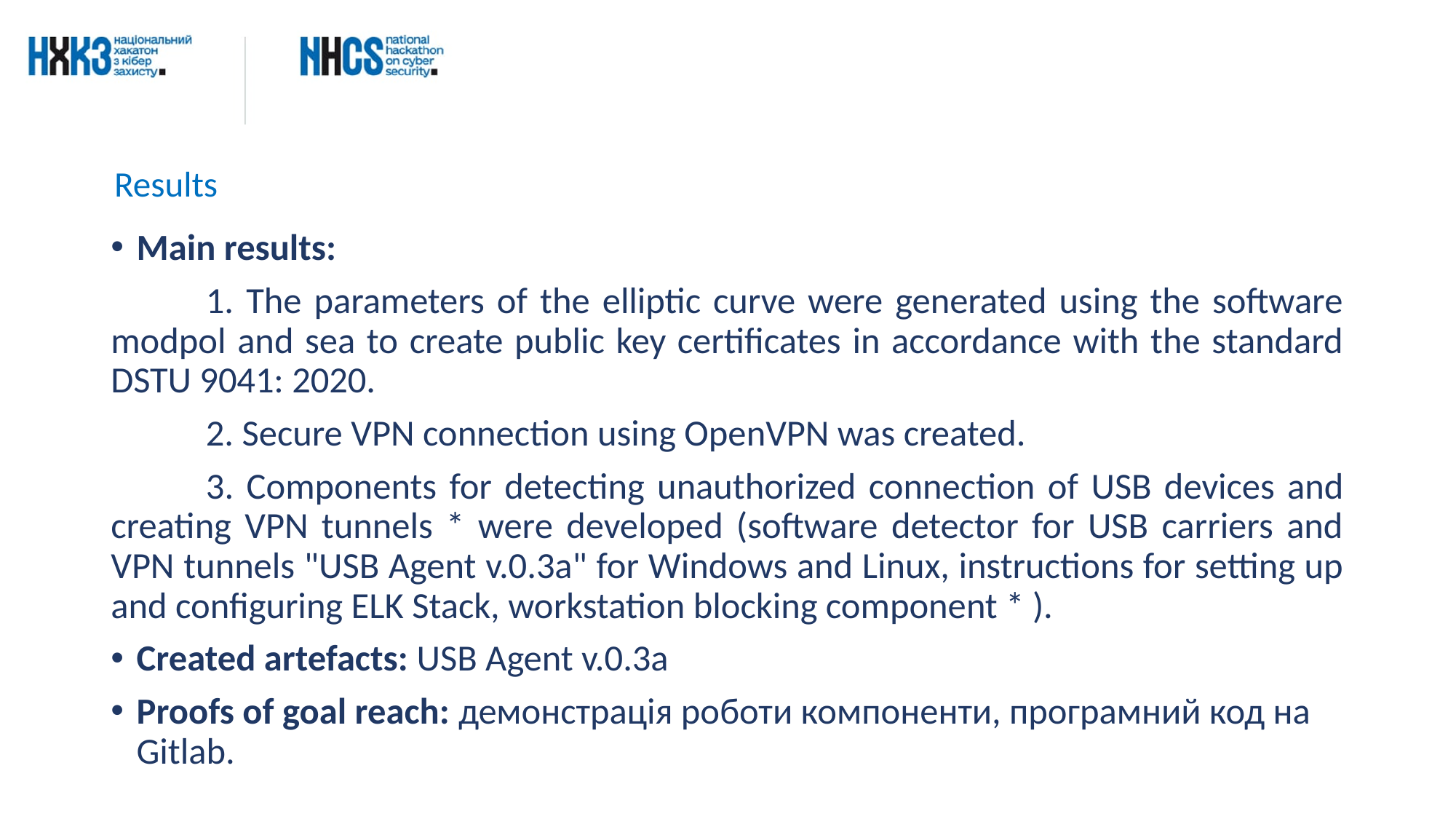

# Results
Main results:
	1. The parameters of the elliptic curve were generated using the software modpol and sea to create public key certificates in accordance with the standard DSTU 9041: 2020.
	2. Secure VPN connection using OpenVPN was created.
	3. Components for detecting unauthorized connection of USB devices and creating VPN tunnels * were developed (software detector for USB carriers and VPN tunnels "USB Agent v.0.3a" for Windows and Linux, instructions for setting up and configuring ELK Stack, workstation blocking component * ).
Created artefacts: USB Agent v.0.3a
Proofs of goal reach: демонстрація роботи компоненти, програмний код на Gitlab.